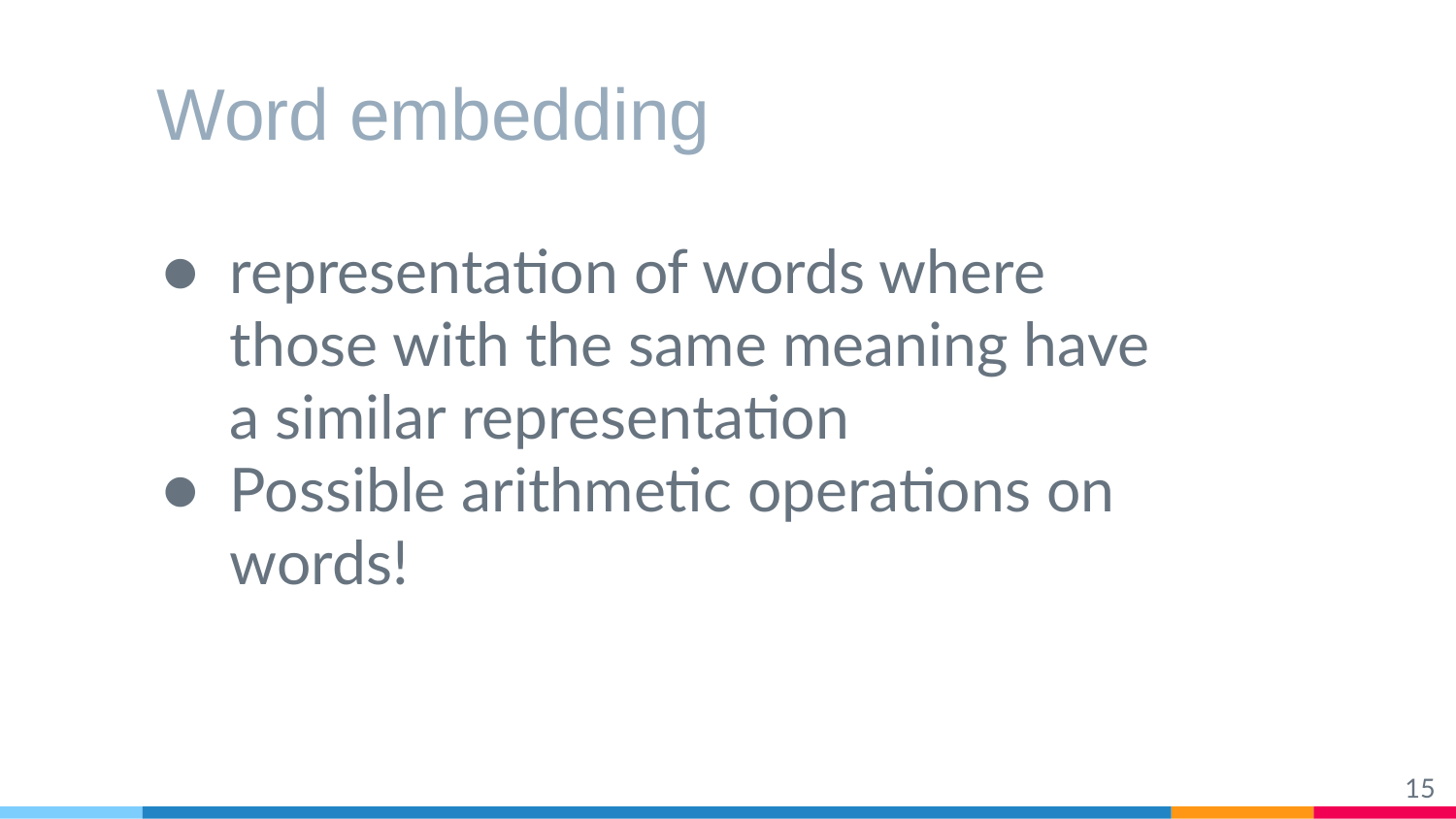

# Word embedding
representation of words where those with the same meaning have a similar representation
Possible arithmetic operations on words!
15